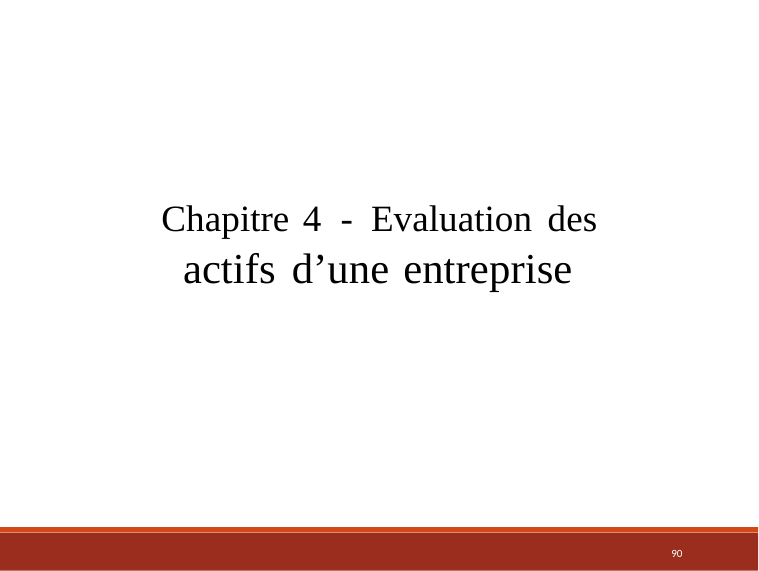

Chapitre 4 - Evaluation des
actifs d’une entreprise
90